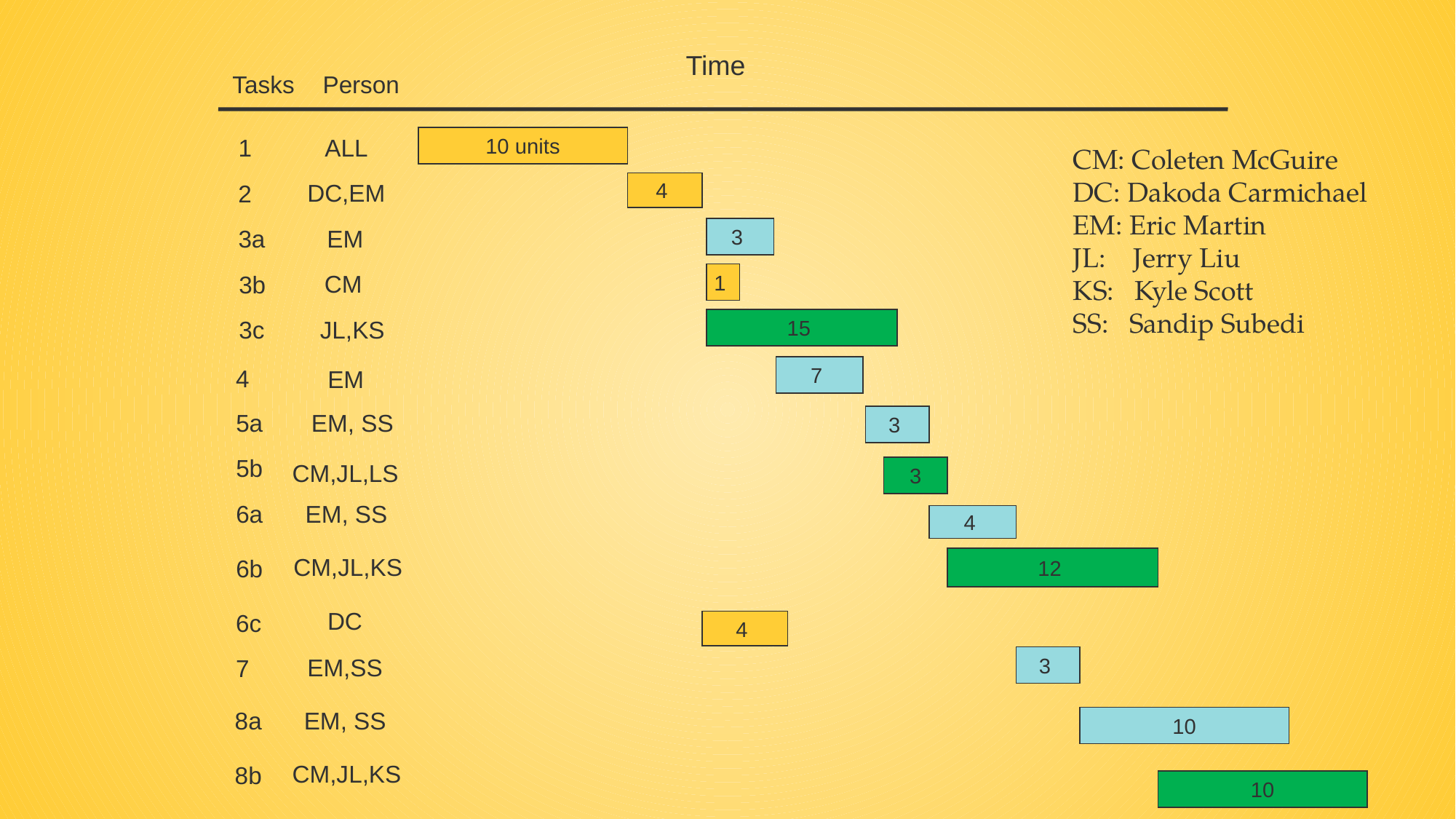

Time
Tasks
Person

1
ALL
10 units
CM: Coleten McGuire
DC: Dakoda Carmichael
EM: Eric Martin
JL:    Jerry Liu
KS:   Kyle Scott
SS:   Sandip Subedi
DC,EM
2
4
EM
3a
3
CM
3b
1
JL,KS
3c
15
7
4
EM
5a
EM, SS
3
5b
CM,JL,LS
3
6a
EM, SS
4
CM,JL,KS
6b
12
DC
6c
4
EM,SS
3
7
8a
EM, SS
10
CM,JL,KS
8b
10